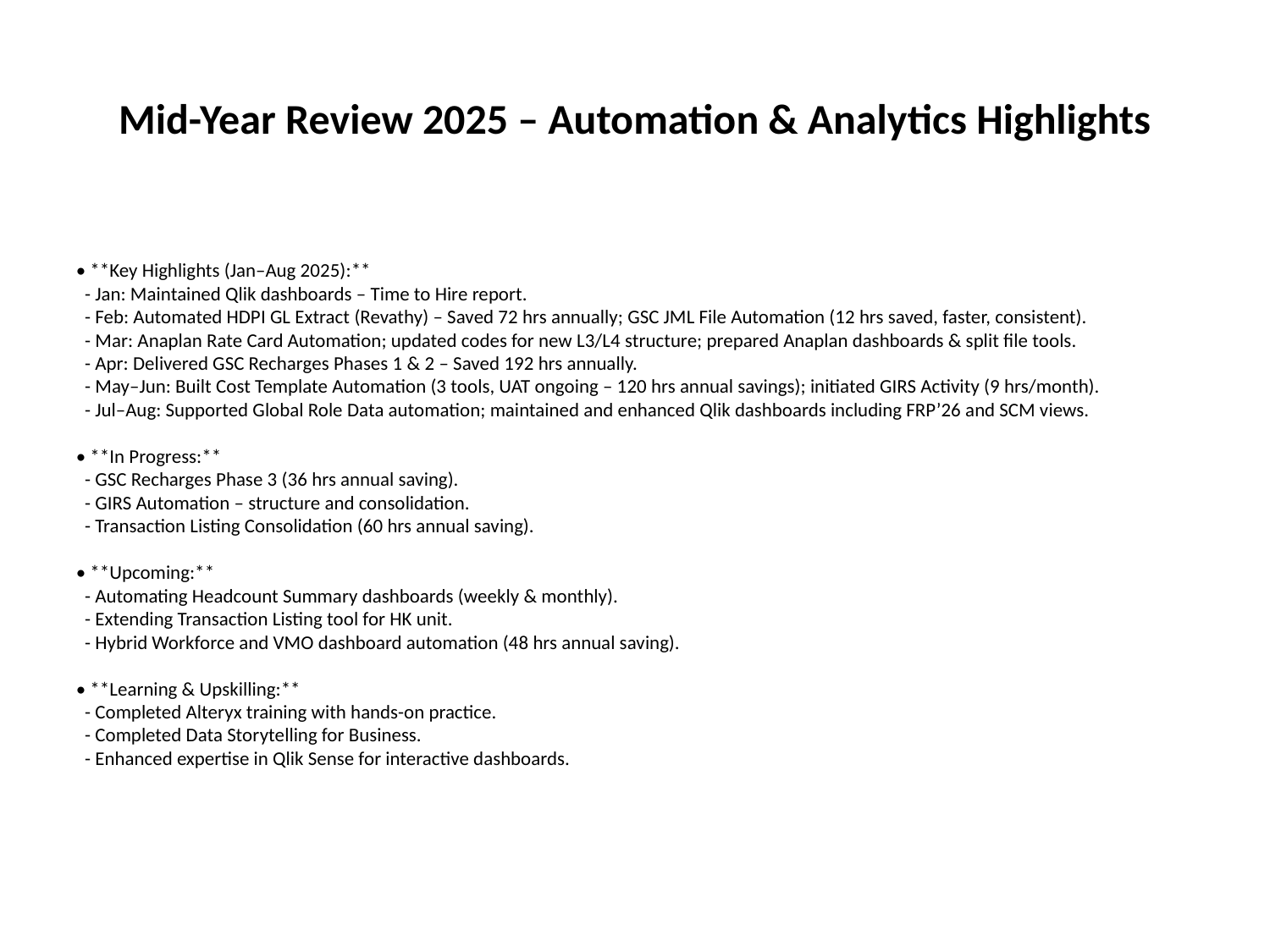

# Mid-Year Review 2025 – Automation & Analytics Highlights

• **Key Highlights (Jan–Aug 2025):**
  - Jan: Maintained Qlik dashboards – Time to Hire report.
  - Feb: Automated HDPI GL Extract (Revathy) – Saved 72 hrs annually; GSC JML File Automation (12 hrs saved, faster, consistent).
  - Mar: Anaplan Rate Card Automation; updated codes for new L3/L4 structure; prepared Anaplan dashboards & split file tools.
  - Apr: Delivered GSC Recharges Phases 1 & 2 – Saved 192 hrs annually.
  - May–Jun: Built Cost Template Automation (3 tools, UAT ongoing – 120 hrs annual savings); initiated GIRS Activity (9 hrs/month).
  - Jul–Aug: Supported Global Role Data automation; maintained and enhanced Qlik dashboards including FRP’26 and SCM views.
• **In Progress:**
  - GSC Recharges Phase 3 (36 hrs annual saving).
  - GIRS Automation – structure and consolidation.
  - Transaction Listing Consolidation (60 hrs annual saving).
• **Upcoming:**
  - Automating Headcount Summary dashboards (weekly & monthly).
  - Extending Transaction Listing tool for HK unit.
  - Hybrid Workforce and VMO dashboard automation (48 hrs annual saving).
• **Learning & Upskilling:**
  - Completed Alteryx training with hands-on practice.
  - Completed Data Storytelling for Business.
  - Enhanced expertise in Qlik Sense for interactive dashboards.